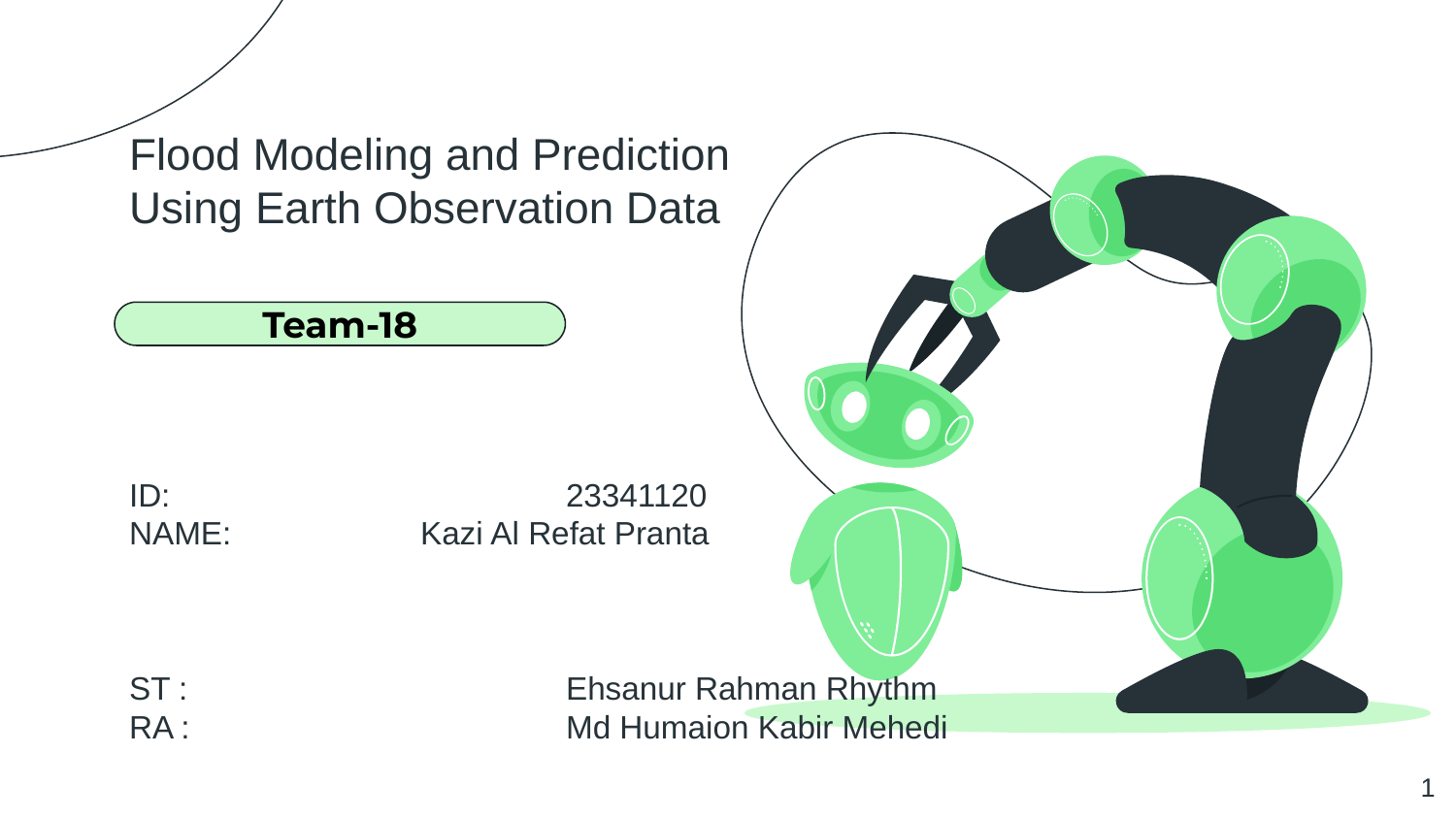

# Flood Modeling and Prediction Using Earth Observation Data

Team-18

ID:			23341120
NAME:		Kazi Al Refat Pranta

ST : 		 	Ehsanur Rahman Rhythm
RA :		 	Md Humaion Kabir Mehedi
1